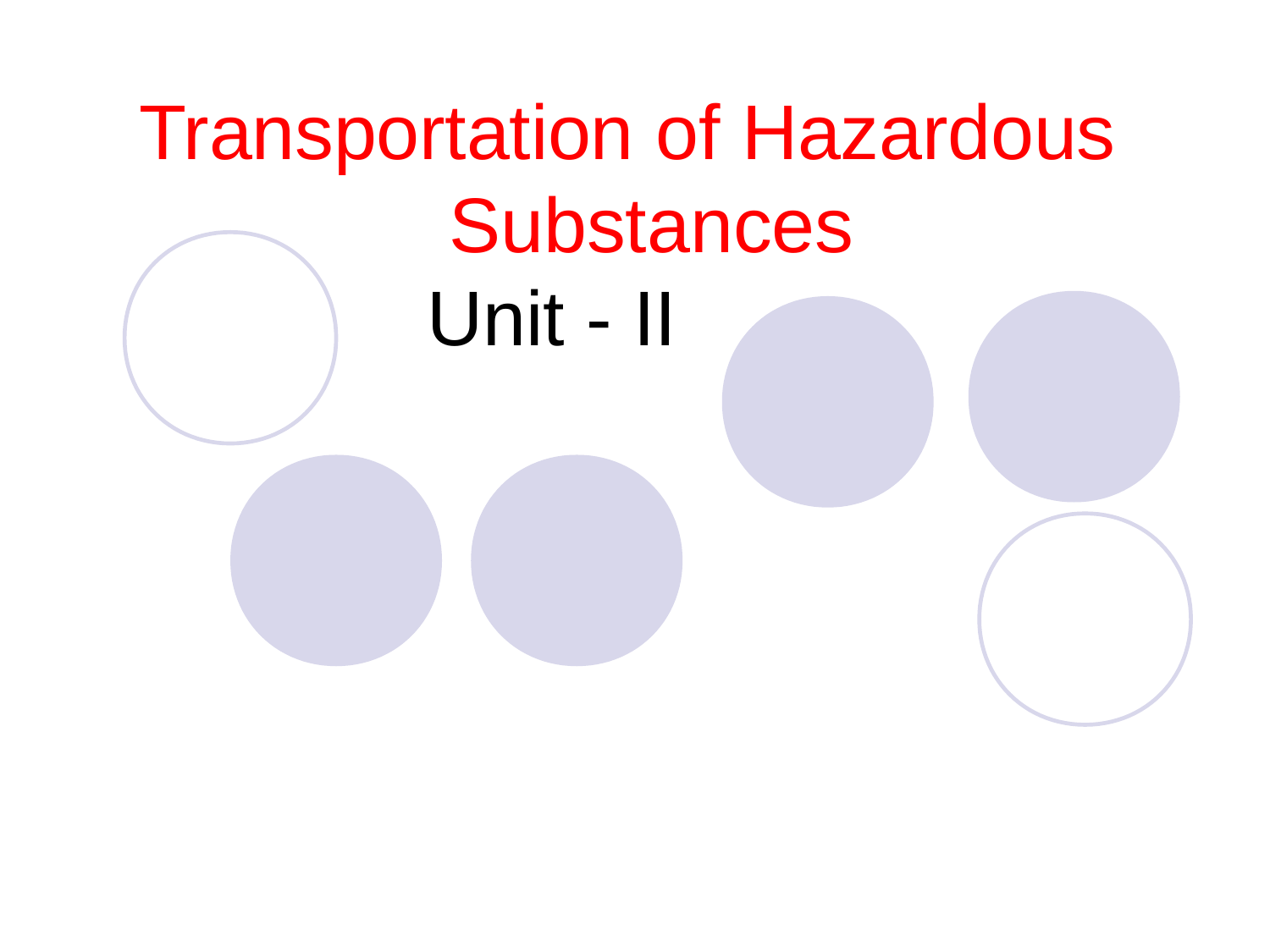

# Transportation of Hazardous  Substances Unit - II